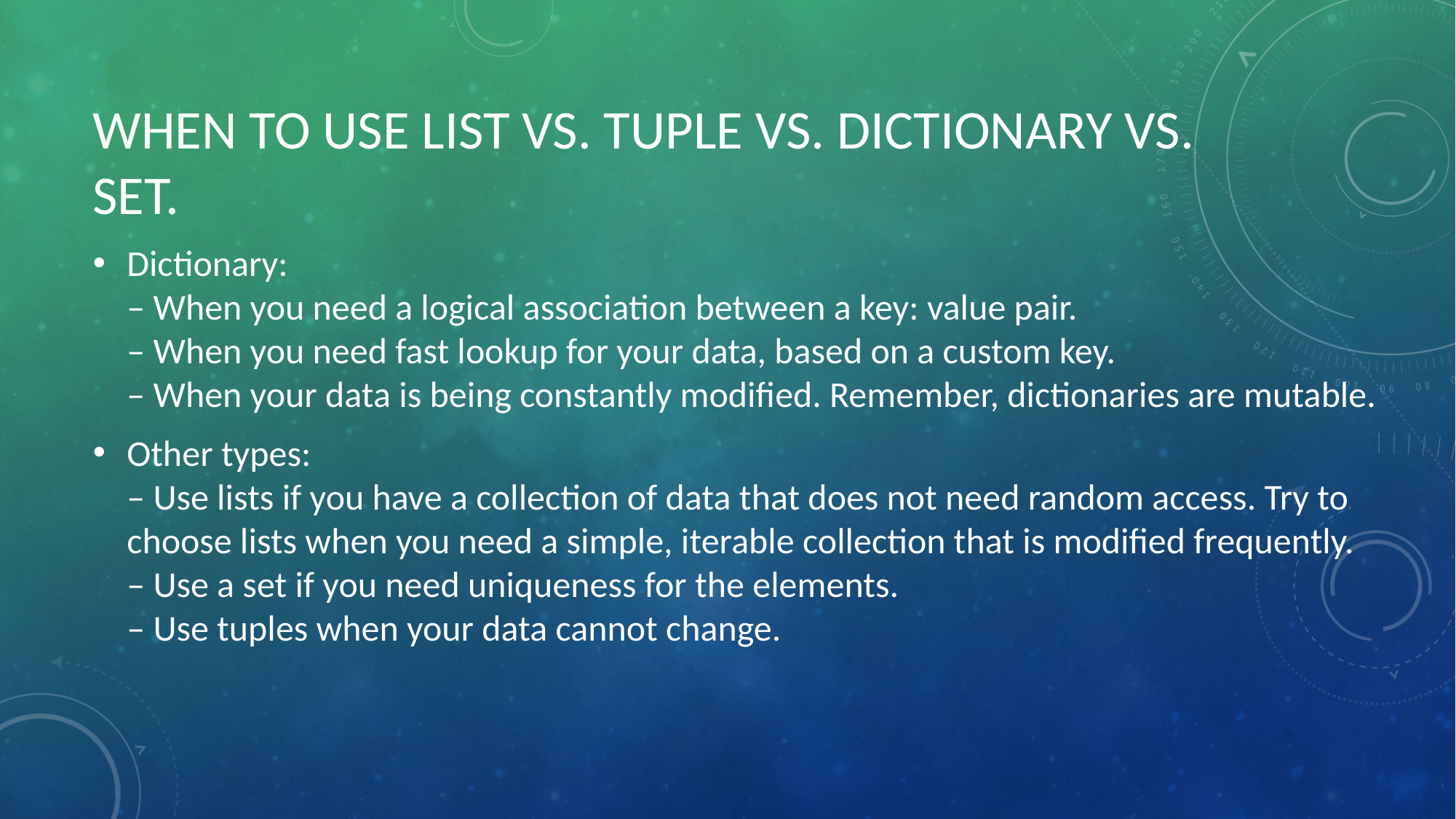

# When to use list vs. tuple vs. dictionary vs. set.
Dictionary:
– When you need a logical association between a key: value pair.
– When you need fast lookup for your data, based on a custom key.
– When your data is being constantly modified. Remember, dictionaries are mutable.
Other types:
– Use lists if you have a collection of data that does not need random access. Try to choose lists when you need a simple, iterable collection that is modified frequently.
– Use a set if you need uniqueness for the elements.
– Use tuples when your data cannot change.